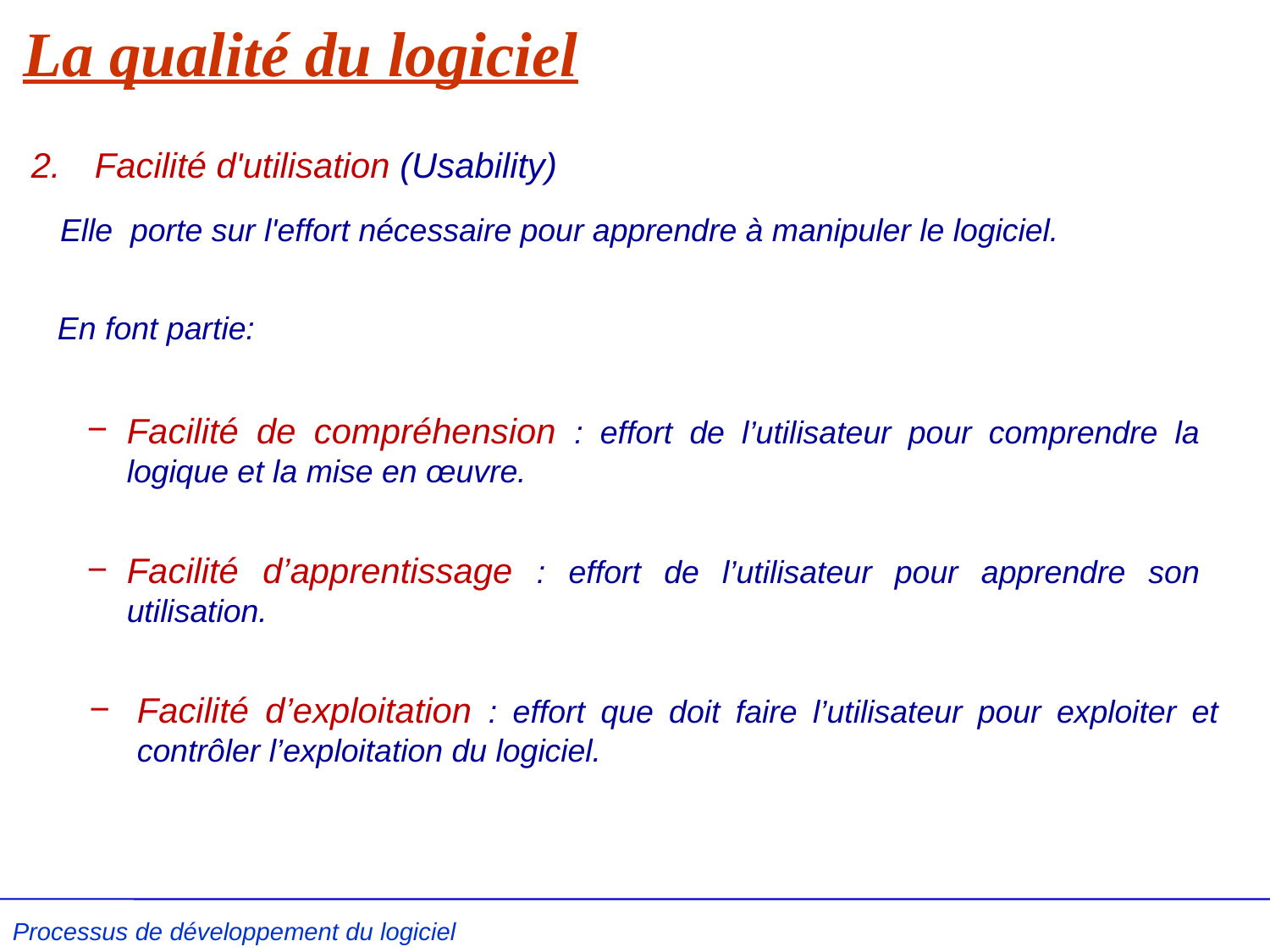

# La qualité du logiciel
Facilité d'utilisation (Usability)
Elle  porte sur l'effort nécessaire pour apprendre à manipuler le logiciel.
En font partie:
Facilité de compréhension : effort de l’utilisateur pour comprendre la logique et la mise en œuvre.
Facilité d’apprentissage : effort de l’utilisateur pour apprendre son utilisation.
Facilité d’exploitation : effort que doit faire l’utilisateur pour exploiter et contrôler l’exploitation du logiciel.

Processus de développement du logiciel                                                                                                            L .Kzaz